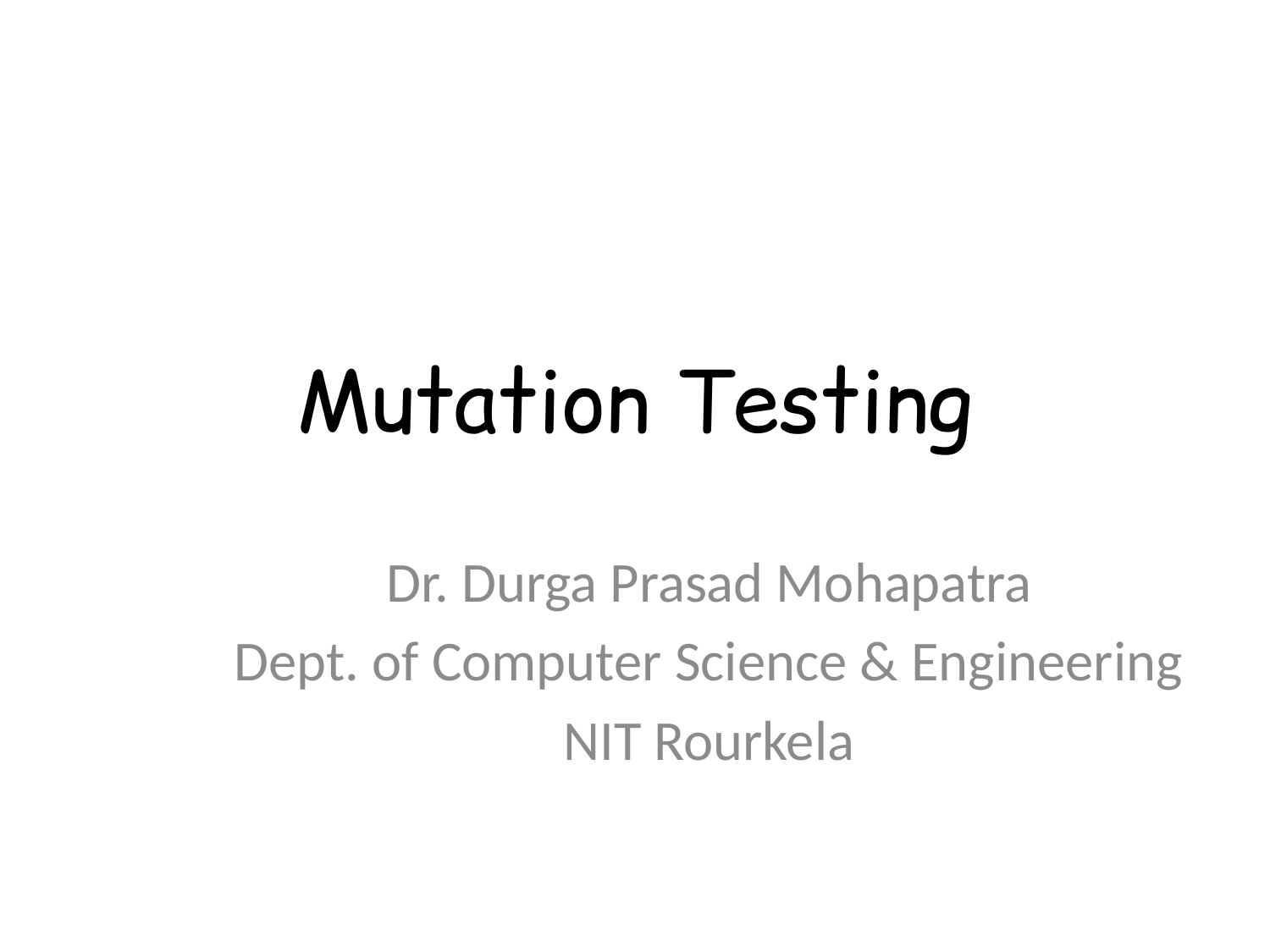

# Mutation Testing
Dr. Durga Prasad Mohapatra
Dept. of Computer Science & Engineering
NIT Rourkela